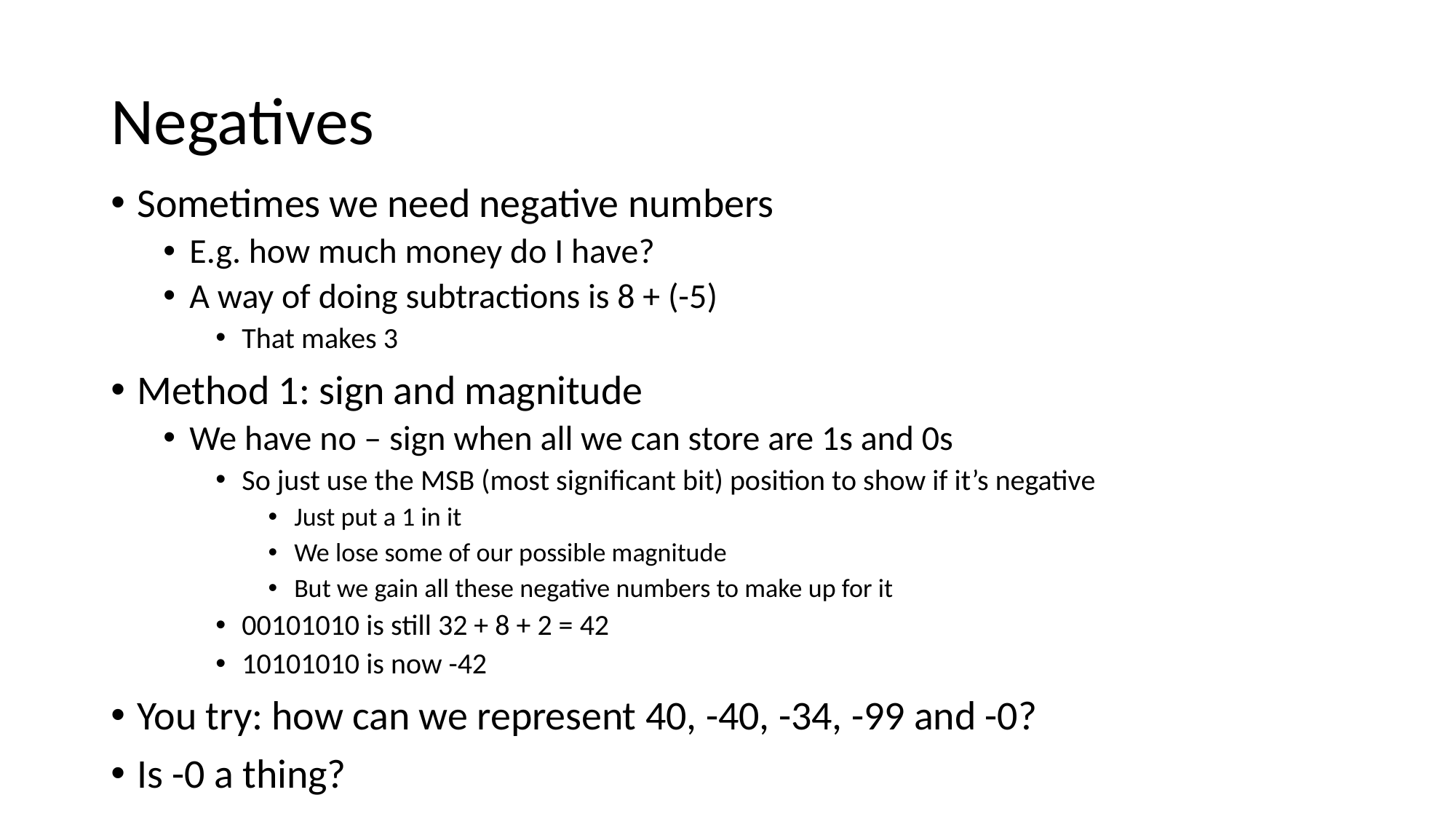

# Negatives
Sometimes we need negative numbers
E.g. how much money do I have?
A way of doing subtractions is 8 + (-5)
That makes 3
Method 1: sign and magnitude
We have no – sign when all we can store are 1s and 0s
So just use the MSB (most significant bit) position to show if it’s negative
Just put a 1 in it
We lose some of our possible magnitude
But we gain all these negative numbers to make up for it
00101010 is still 32 + 8 + 2 = 42
10101010 is now -42
You try: how can we represent 40, -40, -34, -99 and -0?
Is -0 a thing?